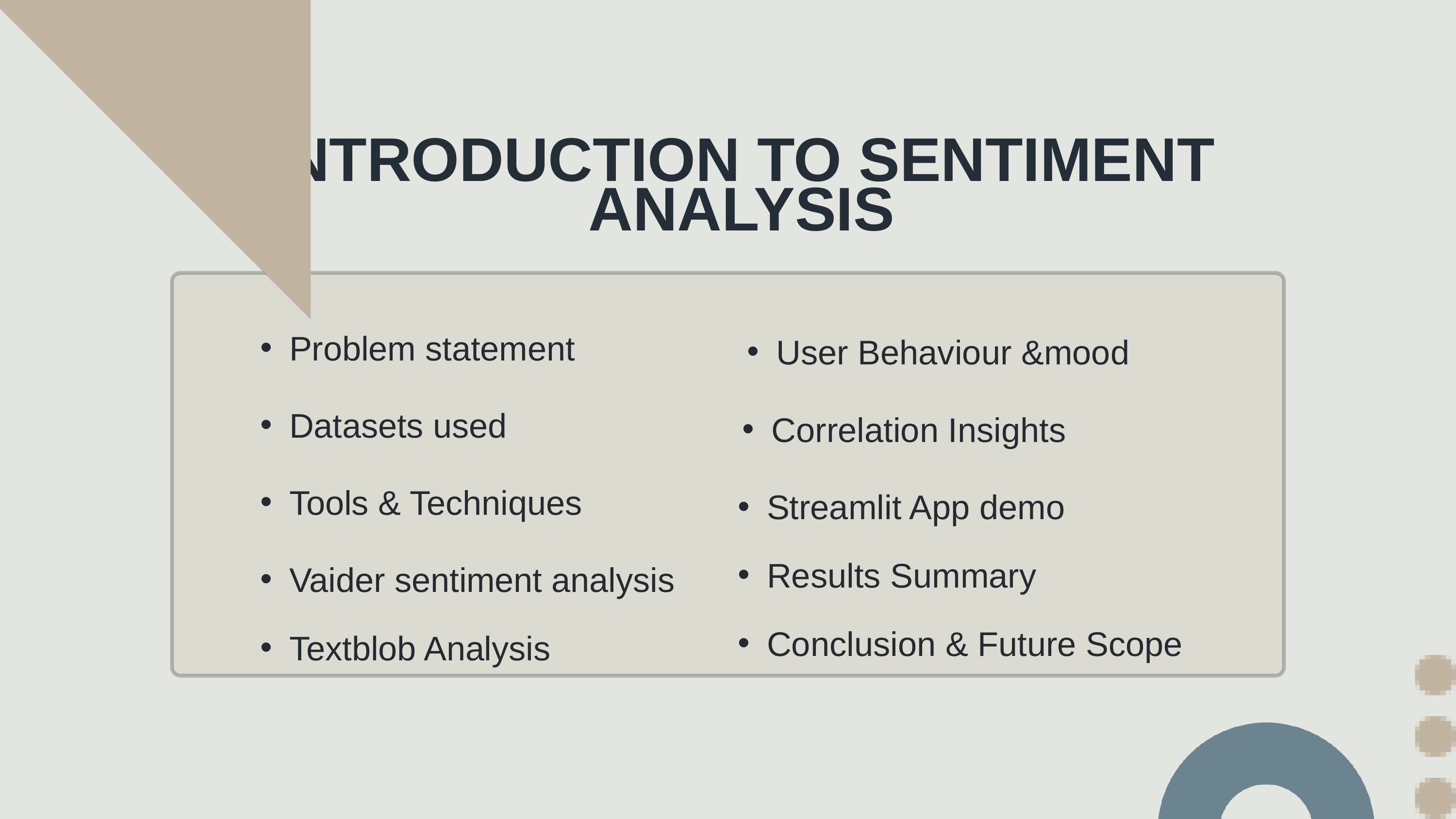

INTRODUCTION TO SENTIMENT ANALYSIS

Problem statement
Datasets used
Tools & Techniques
Vaider sentiment analysis
Textblob Analysis
User Behaviour &mood
Correlation Insights
Streamlit App demo
Results Summary
Conclusion & Future Scope